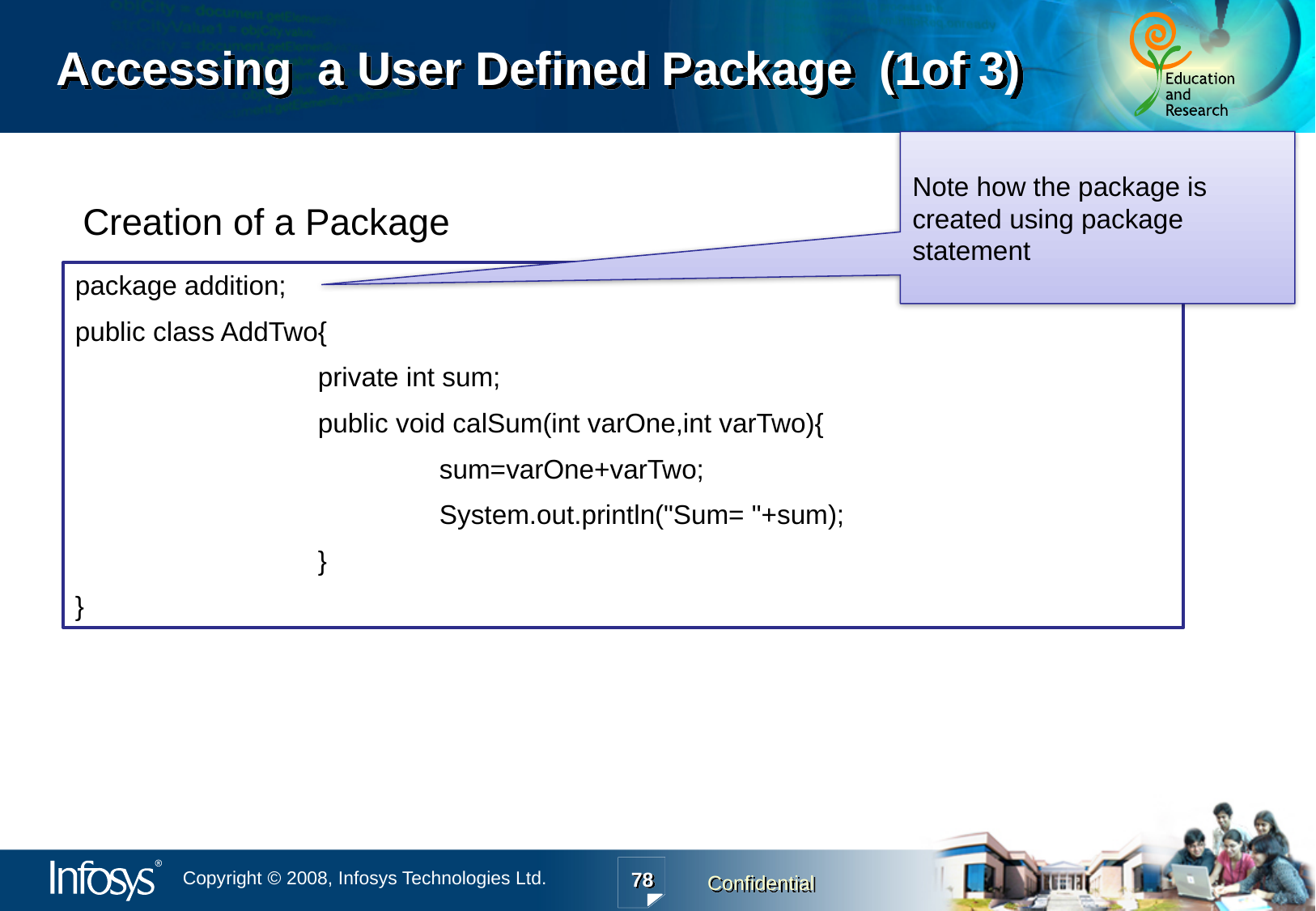

# Accessing  a User Defined Package  (1of 3)
Note how the package is created using package statement
Creation of a Package
package addition;
public class AddTwo{
		private int sum;
		public void calSum(int varOne,int varTwo){
			sum=varOne+varTwo;
			System.out.println("Sum= "+sum);
		}
}
78